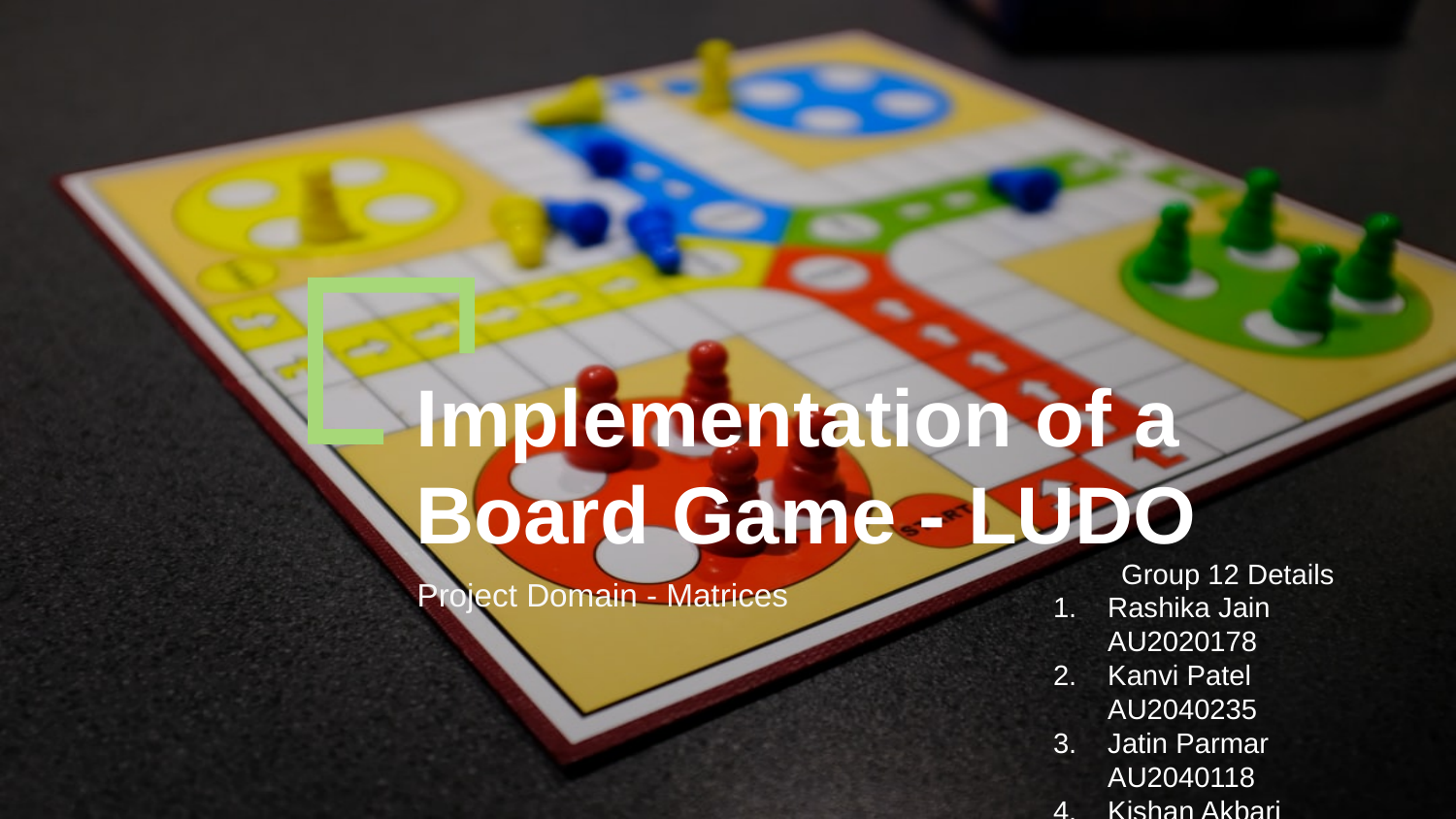

# Implementation of a Board Game - LUDO
Project Domain - Matrices
Group 12 Details
Rashika Jain   AU2020178
Kanvi Patel      AU2040235
Jatin Parmar   AU2040118
Kishan Akbari  AU2040155